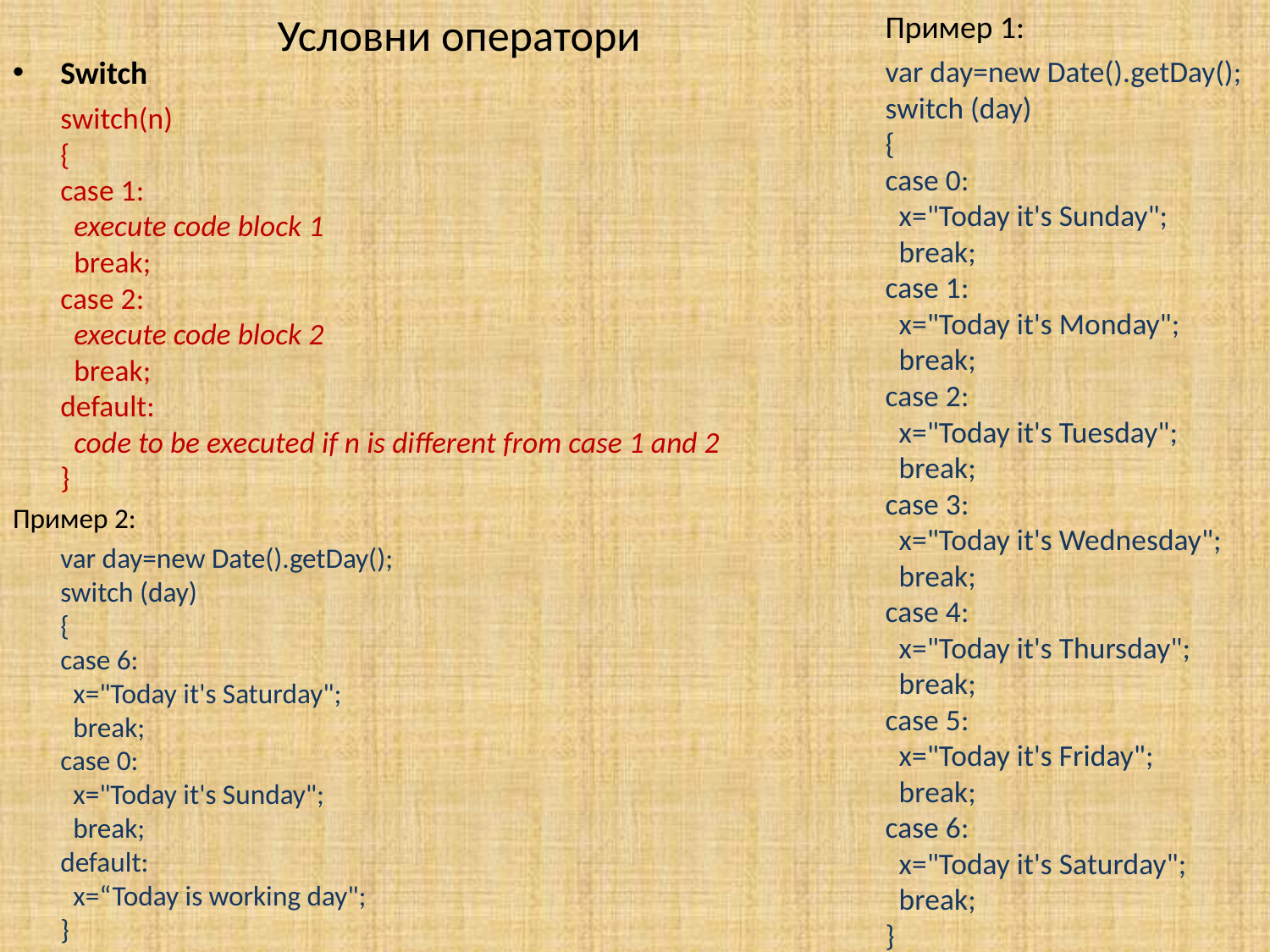

# Условни оператори
	Пример 1:
	var day=new Date().getDay();
switch (day)
{
case 0:
  x="Today it's Sunday";
  break;
case 1:
  x="Today it's Monday";
  break;
case 2:
  x="Today it's Tuesday";
  break;
case 3:
  x="Today it's Wednesday";
  break;
case 4:
  x="Today it's Thursday";
  break;
case 5:
  x="Today it's Friday";
  break;
case 6:
  x="Today it's Saturday";
  break;
}

Switch
	switch(n)
{
case 1:
  execute code block 1
  break;
case 2:
  execute code block 2
  break;
default:
  code to be executed if n is different from case 1 and 2
}
Пример 2:
	var day=new Date().getDay();
switch (day)
{
case 6:
  x="Today it's Saturday";
  break;
case 0:
  x="Today it's Sunday";
  break;
default:
  x=“Today is working day";
}